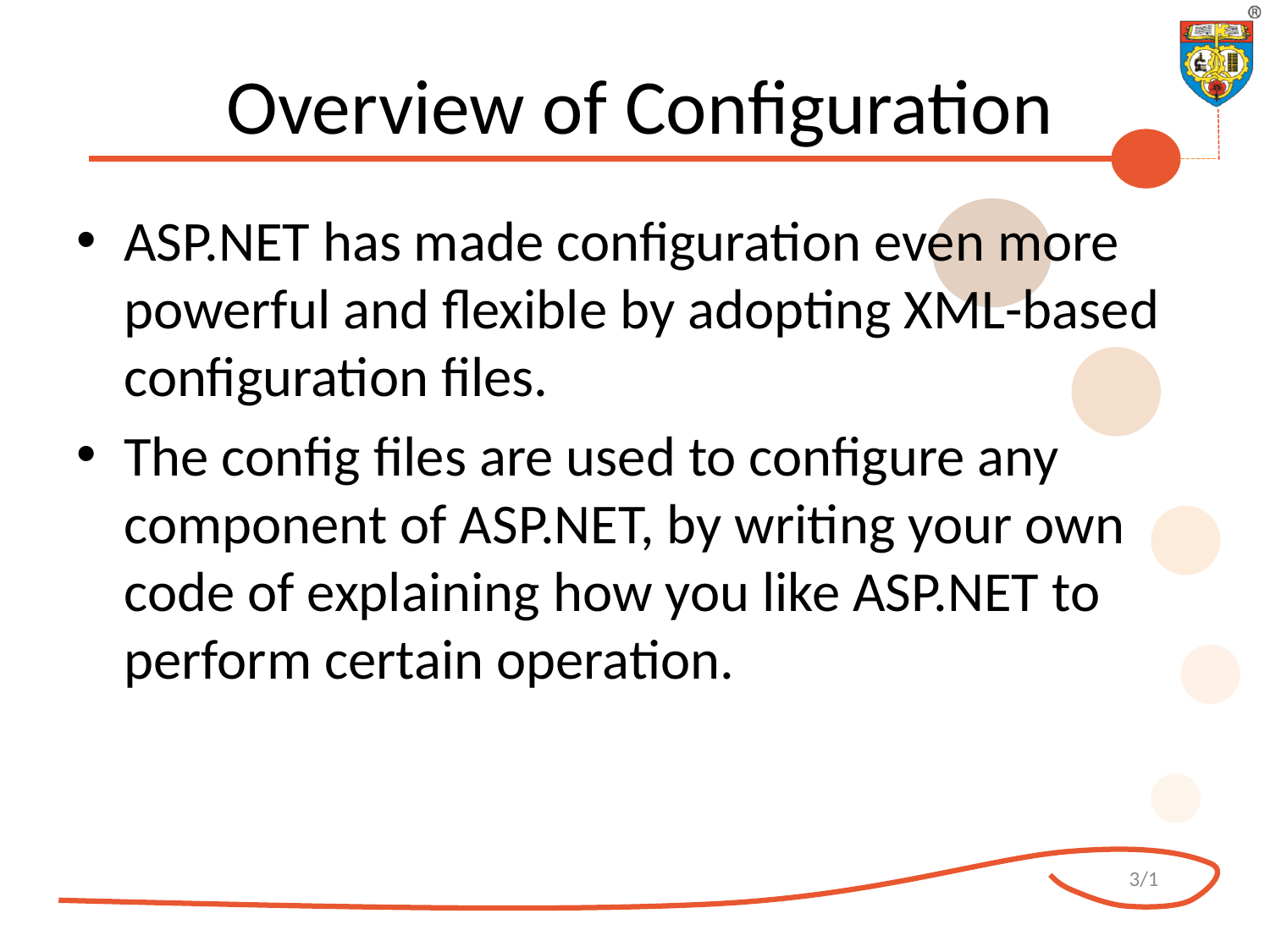

# Overview of Configuration
ASP.NET has made configuration even more powerful and flexible by adopting XML-based configuration files.
The config files are used to configure any component of ASP.NET, by writing your own code of explaining how you like ASP.NET to perform certain operation.